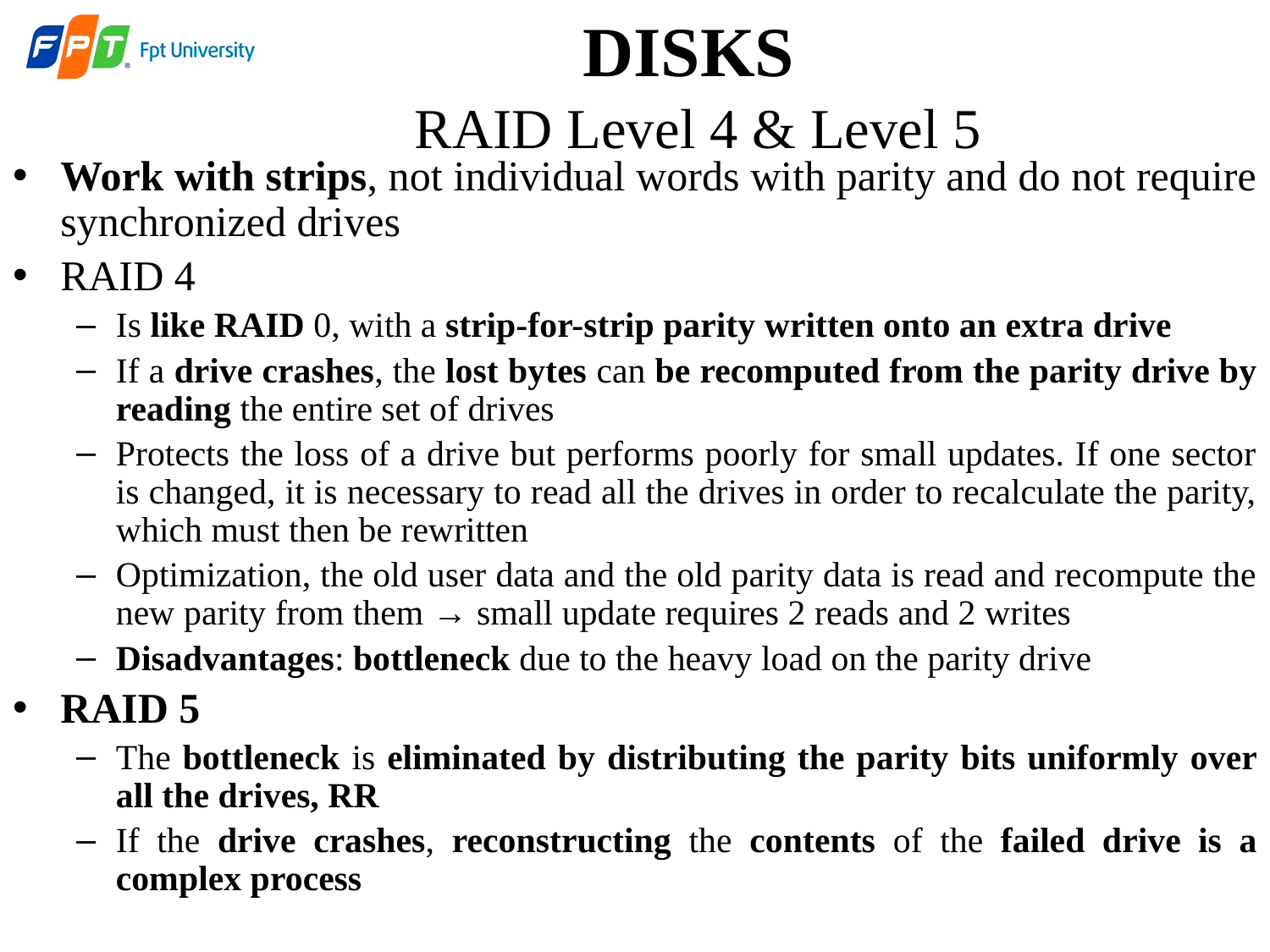

DISKS
RAID Level 4 & Level 5
Work with strips, not individual words with parity and do not require synchronized drives
RAID 4
Is like RAID 0, with a strip-for-strip parity written onto an extra drive
If a drive crashes, the lost bytes can be recomputed from the parity drive by reading the entire set of drives
Protects the loss of a drive but performs poorly for small updates. If one sector is changed, it is necessary to read all the drives in order to recalculate the parity, which must then be rewritten
Optimization, the old user data and the old parity data is read and recompute the new parity from them → small update requires 2 reads and 2 writes
Disadvantages: bottleneck due to the heavy load on the parity drive
RAID 5
The bottleneck is eliminated by distributing the parity bits uniformly over all the drives, RR
If the drive crashes, reconstructing the contents of the failed drive is a complex process